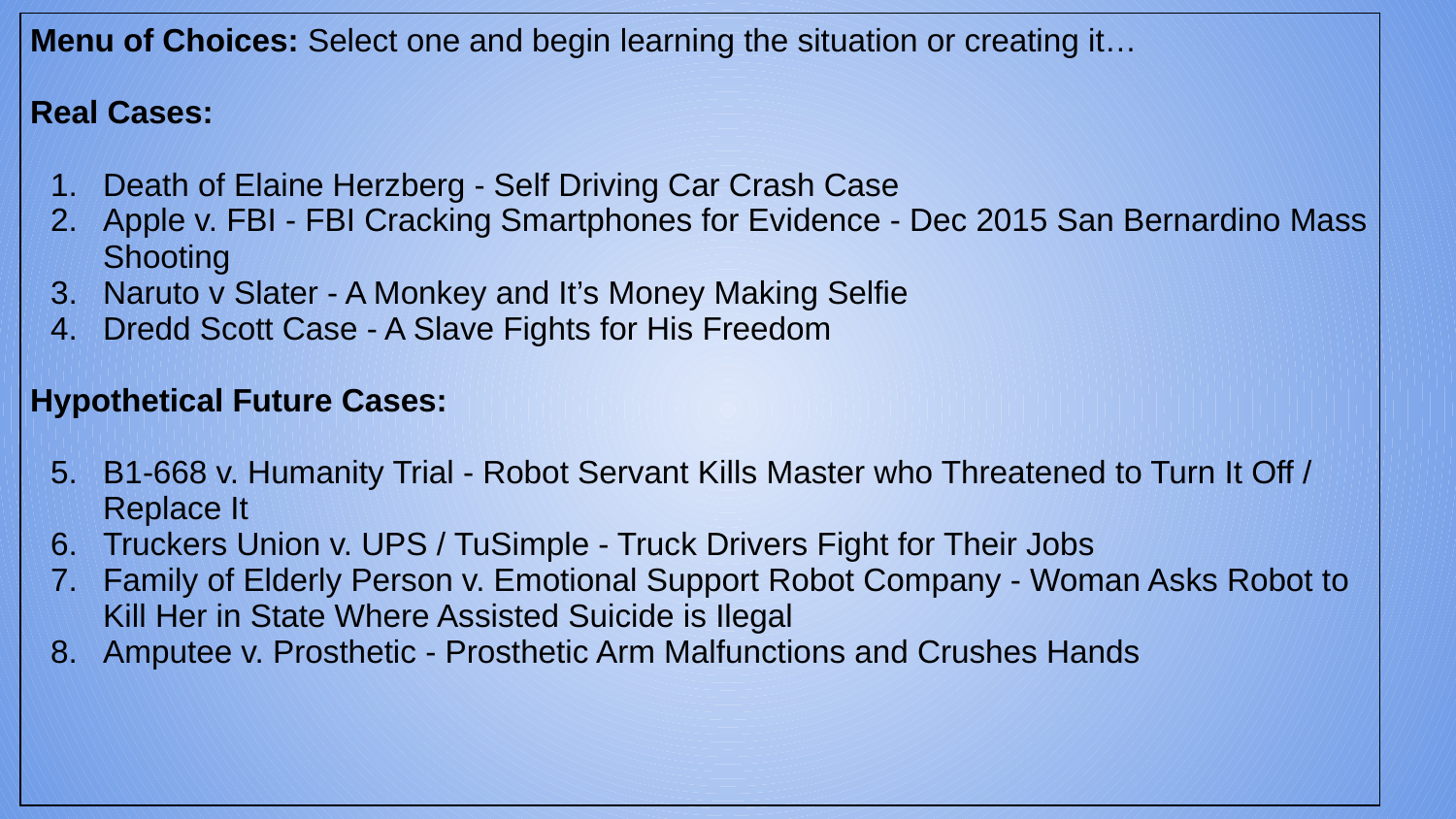

| Menu of Choices: Select one and begin learning the situation or creating it… Real Cases: Death of Elaine Herzberg - Self Driving Car Crash Case Apple v. FBI - FBI Cracking Smartphones for Evidence - Dec 2015 San Bernardino Mass Shooting Naruto v Slater - A Monkey and It’s Money Making Selfie Dredd Scott Case - A Slave Fights for His Freedom Hypothetical Future Cases: B1-668 v. Humanity Trial - Robot Servant Kills Master who Threatened to Turn It Off / Replace It Truckers Union v. UPS / TuSimple - Truck Drivers Fight for Their Jobs Family of Elderly Person v. Emotional Support Robot Company - Woman Asks Robot to Kill Her in State Where Assisted Suicide is Ilegal Amputee v. Prosthetic - Prosthetic Arm Malfunctions and Crushes Hands |
| --- |